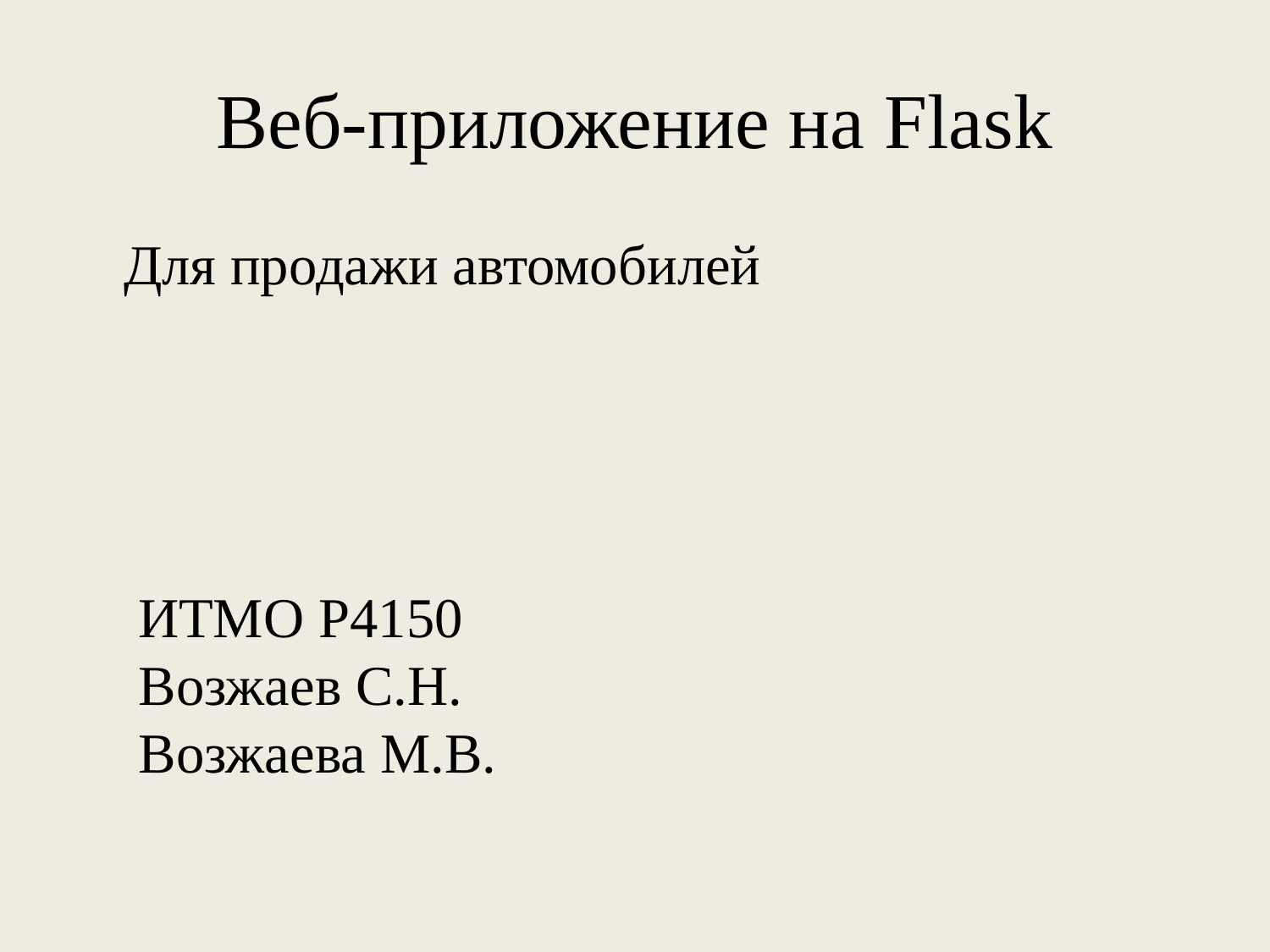

# Веб-приложение на Flask
Для продажи автомобилей

ИТМО Р4150
Возжаев С.Н.
Возжаева М.В.